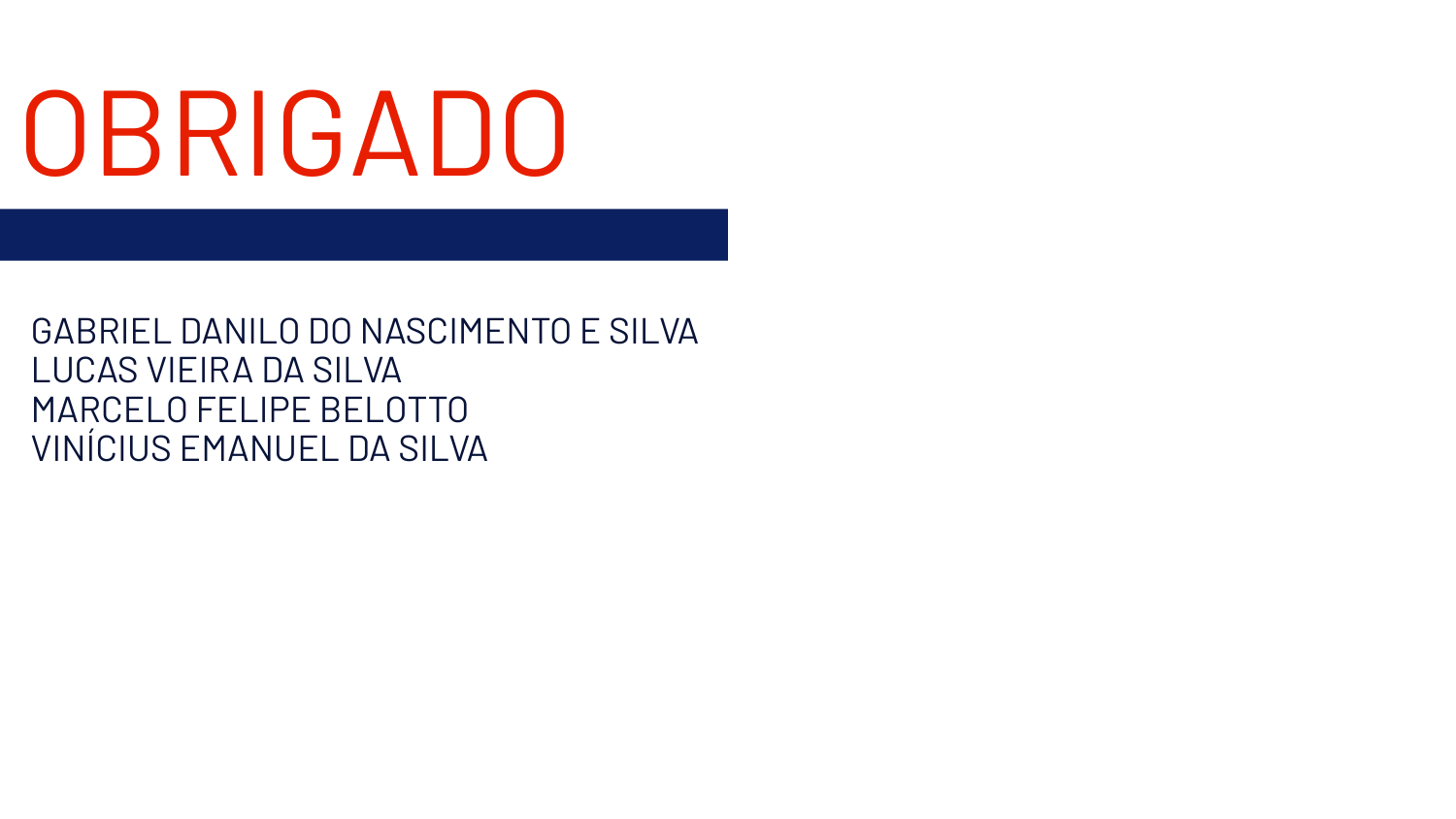

# OBRIGADO

GABRIEL DANILO DO NASCIMENTO E SILVA
LUCAS VIEIRA DA SILVA
MARCELO FELIPE BELOTTO
VINÍCIUS EMANUEL DA SILVA